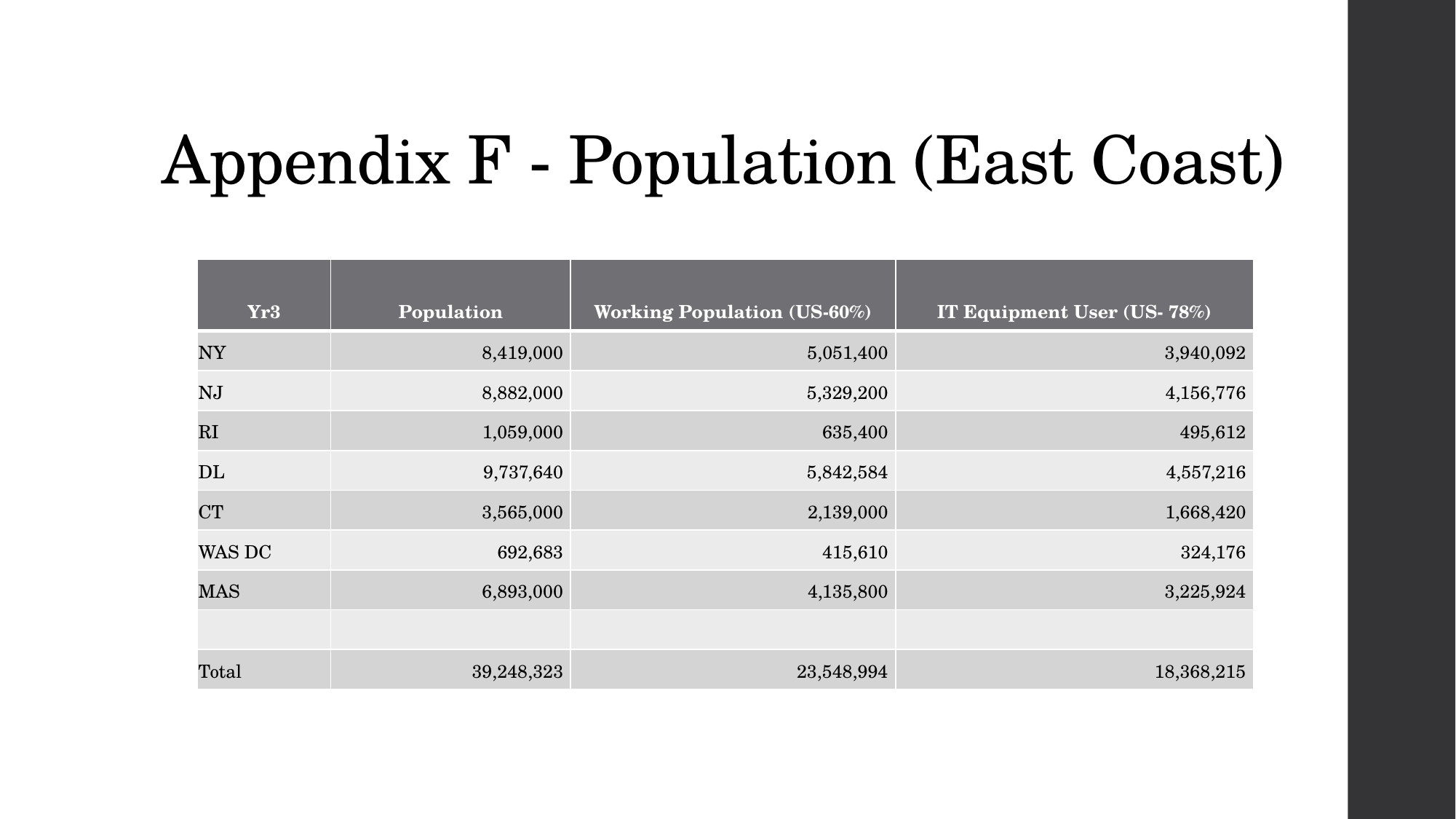

# Appendix F - Population (East Coast)
| Yr3 | Population | Working Population (US-60%) | IT Equipment User (US- 78%) |
| --- | --- | --- | --- |
| NY | 8,419,000 | 5,051,400 | 3,940,092 |
| NJ | 8,882,000 | 5,329,200 | 4,156,776 |
| RI | 1,059,000 | 635,400 | 495,612 |
| DL | 9,737,640 | 5,842,584 | 4,557,216 |
| CT | 3,565,000 | 2,139,000 | 1,668,420 |
| WAS DC | 692,683 | 415,610 | 324,176 |
| MAS | 6,893,000 | 4,135,800 | 3,225,924 |
|  |  |  |  |
| Total | 39,248,323 | 23,548,994 | 18,368,215 |